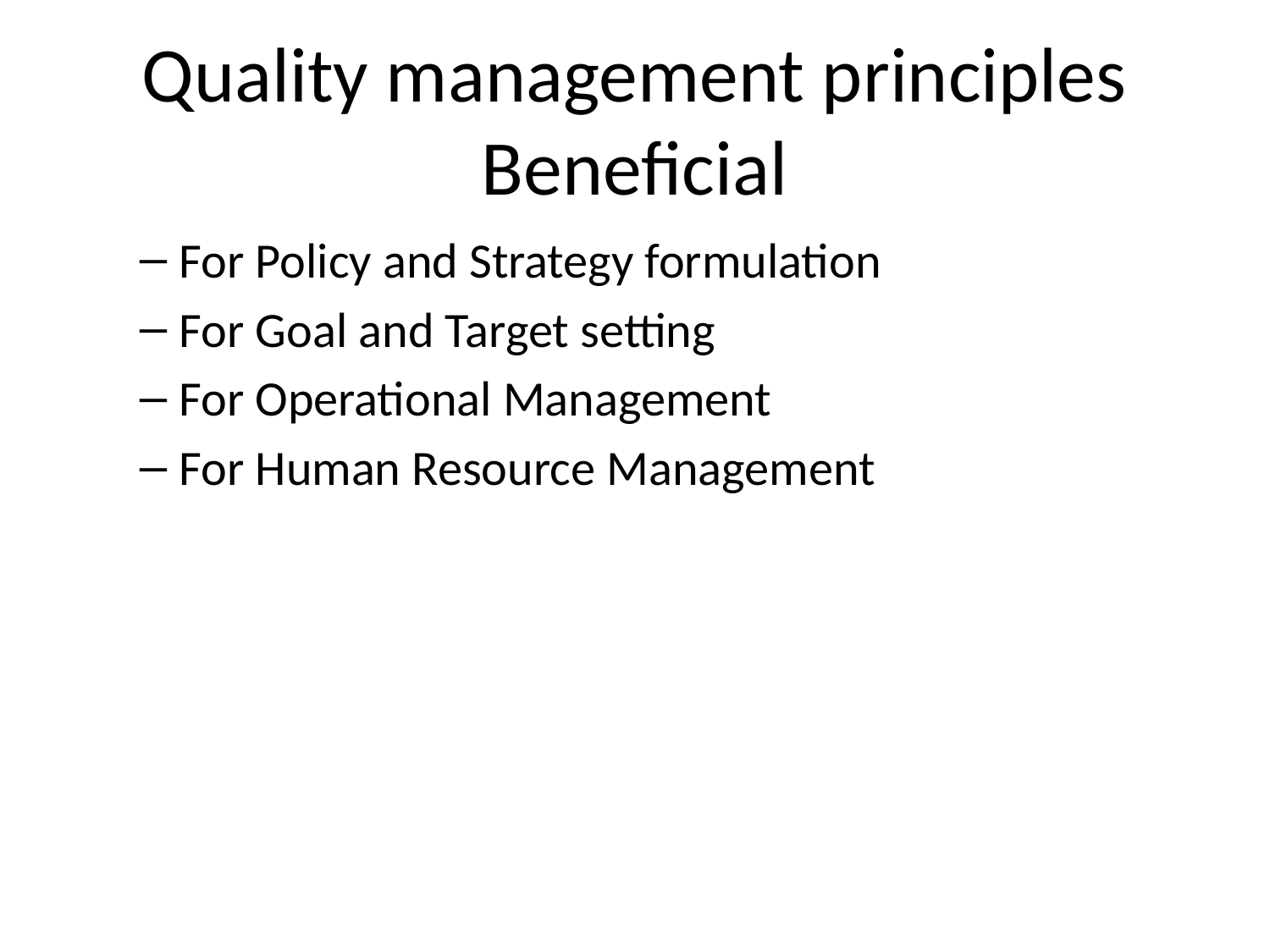

Quality management principles Beneficial
For Policy and Strategy formulation
For Goal and Target setting
For Operational Management
For Human Resource Management